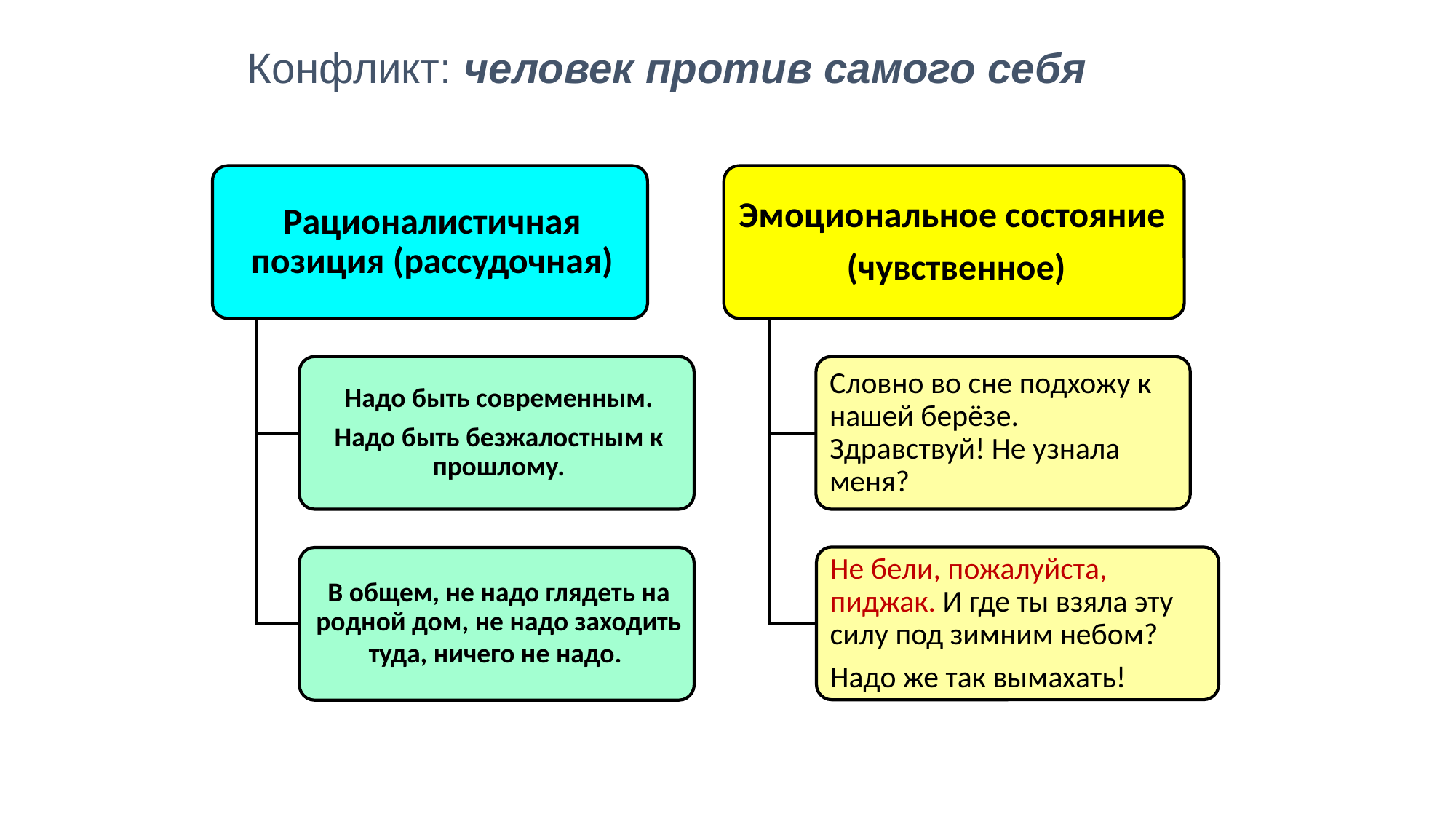

# Конфликт: человек против самого себя
Рационалистичная позиция (рассудочная)
Надо быть современным.
Надо быть безжалостным к прошлому.
В общем, не надо глядеть на родной дом, не надо заходить туда, ничего не надо.
Эмоциональное состояние
(чувственное)
Словно во сне подхожу к нашей берёзе. Здравствуй! Не узнала меня?
Не бели, пожалуйста, пиджак. И где ты взяла эту силу под зимним небом?
Надо же так вымахать!